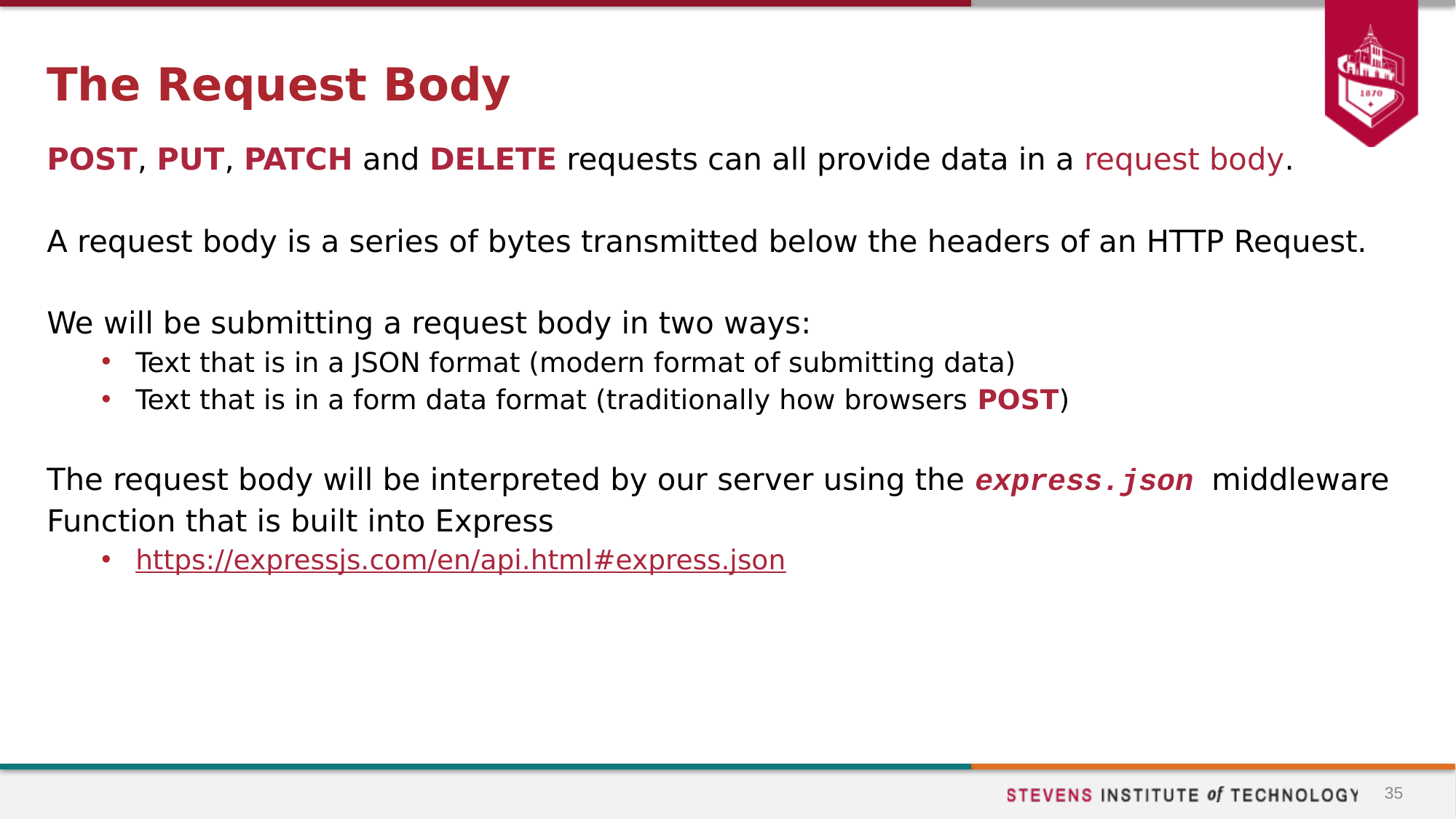

# The Request Body
POST, PUT, PATCH and DELETE requests can all provide data in a request body.

A request body is a series of bytes transmitted below the headers of an HTTP Request.

We will be submitting a request body in two ways:
Text that is in a JSON format (modern format of submitting data)
Text that is in a form data format (traditionally how browsers POST)

The request body will be interpreted by our server using the express.json middleware
Function that is built into Express
https://expressjs.com/en/api.html#express.json
35